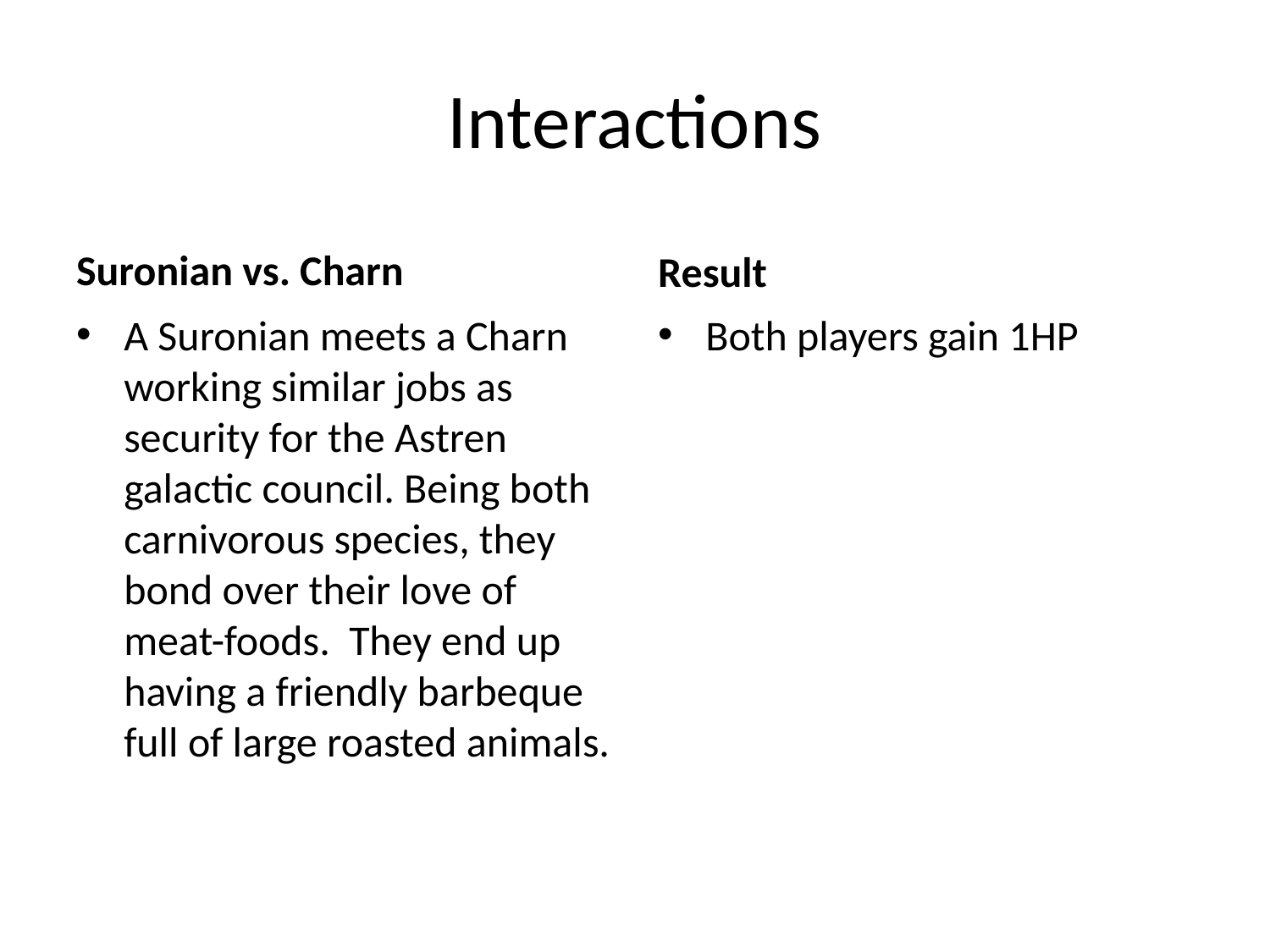

# Interactions
Suronian vs. Charn
Result
A Suronian meets a Charn working similar jobs as security for the Astren galactic council. Being both carnivorous species, they bond over their love of meat-foods.  They end up having a friendly barbeque full of large roasted animals.
Both players gain 1HP